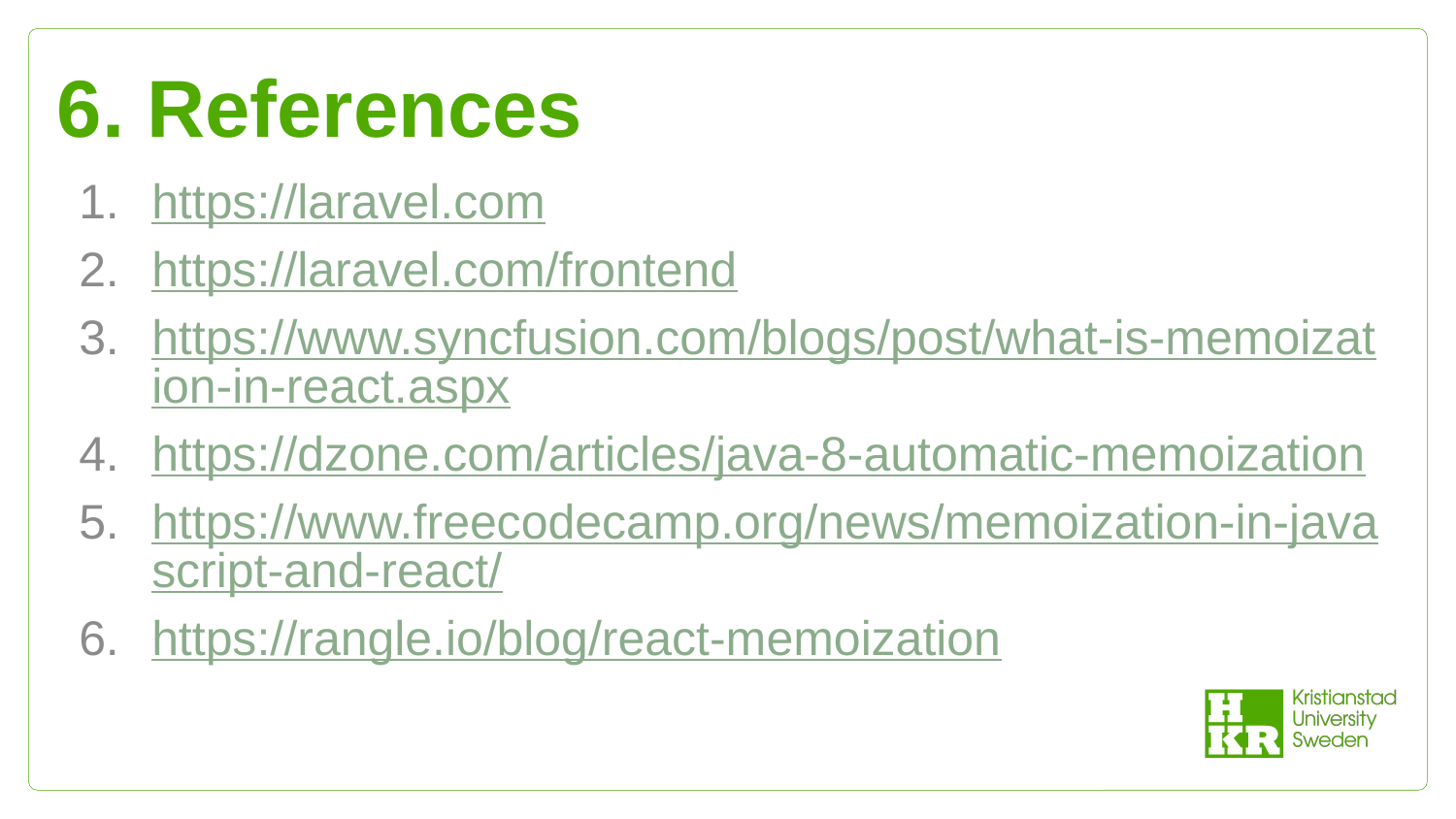

# 6. References
https://laravel.com
https://laravel.com/frontend
https://www.syncfusion.com/blogs/post/what-is-memoization-in-react.aspx
https://dzone.com/articles/java-8-automatic-memoization
https://www.freecodecamp.org/news/memoization-in-javascript-and-react/
https://rangle.io/blog/react-memoization